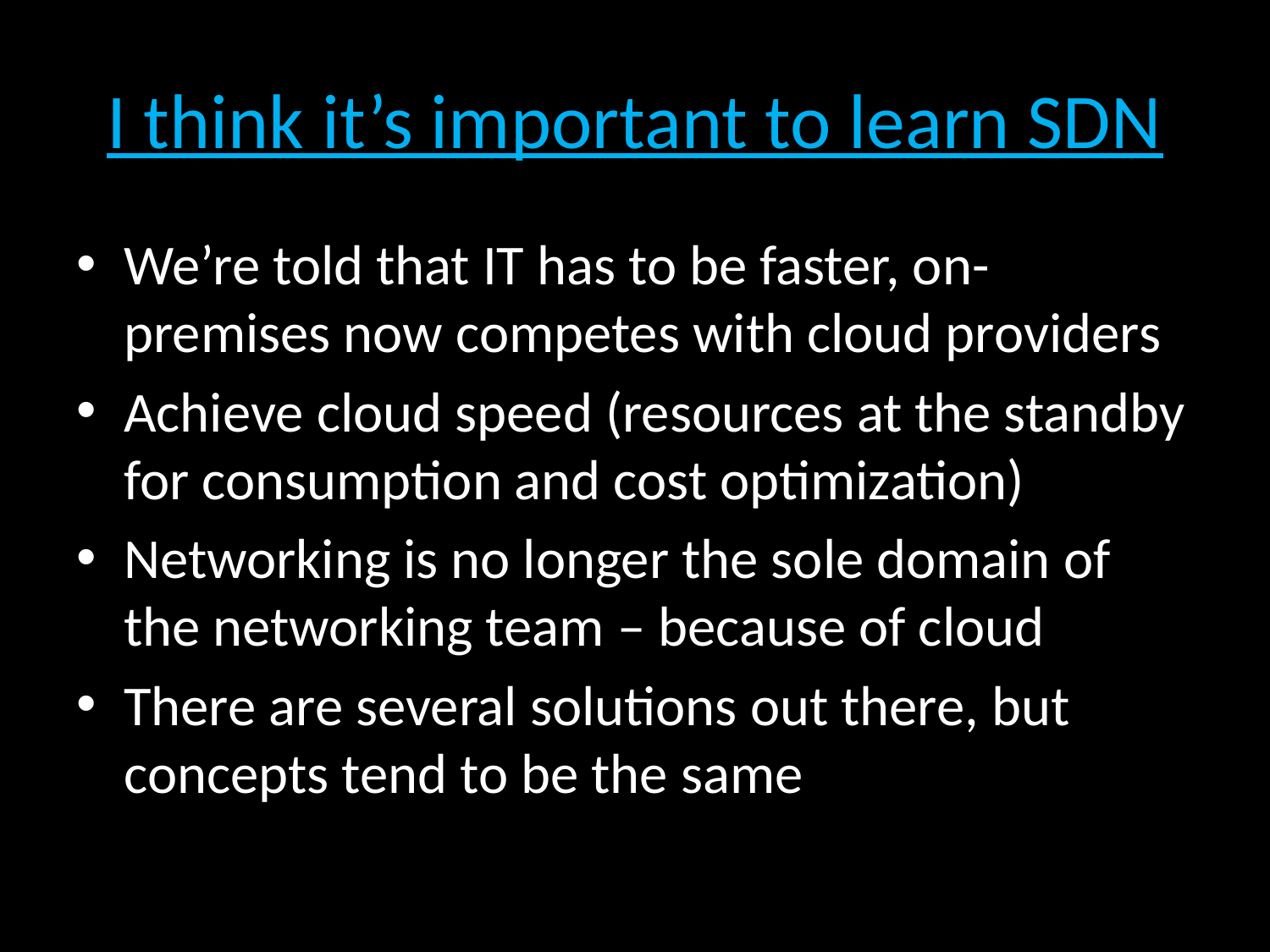

# I think it’s important to learn SDN
We’re told that IT has to be faster, on-premises now competes with cloud providers
Achieve cloud speed (resources at the standby for consumption and cost optimization)
Networking is no longer the sole domain of the networking team – because of cloud
There are several solutions out there, but concepts tend to be the same